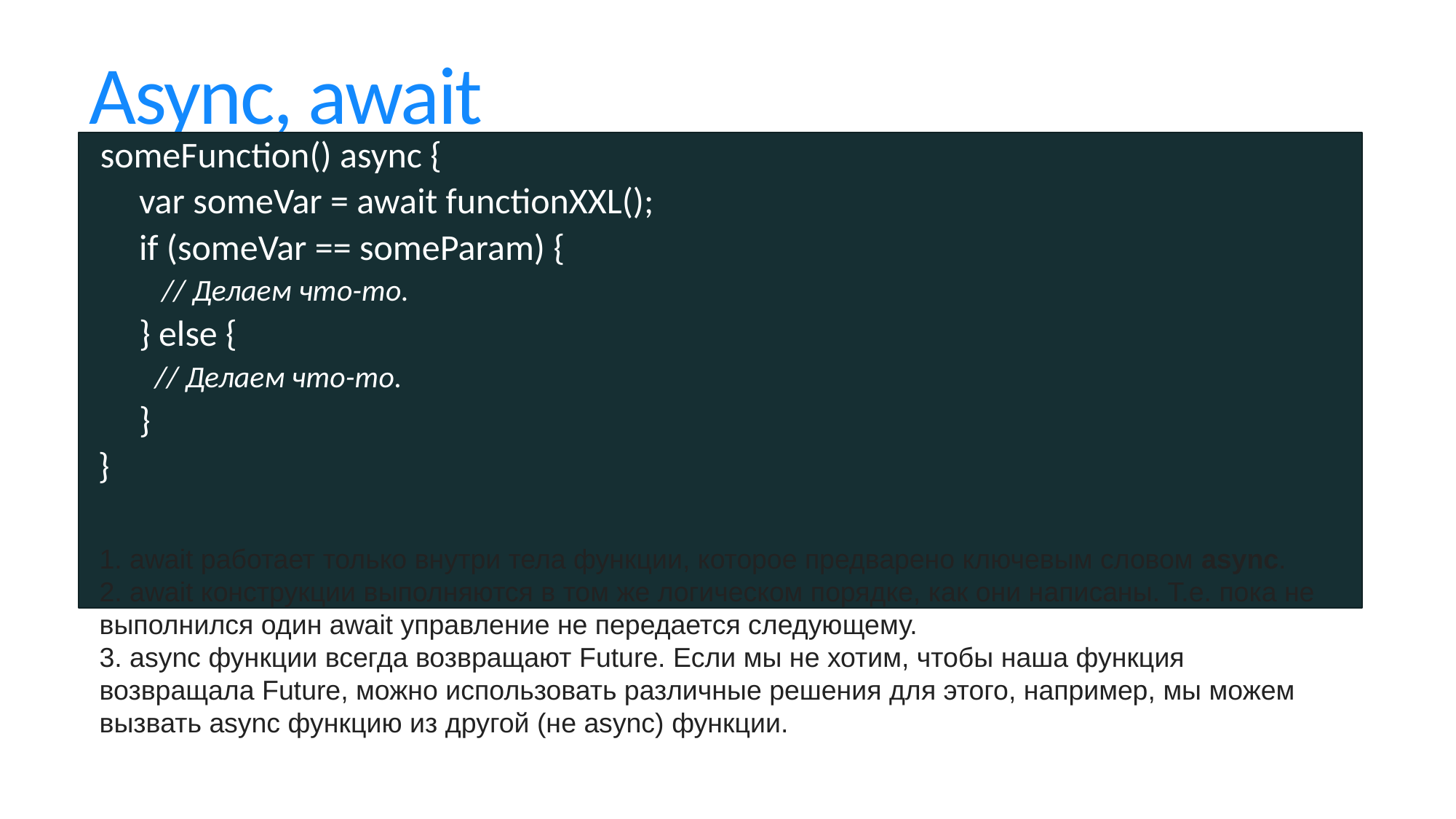

# Async, await
someFunction() async {
 var someVar = await functionXXL();
 if (someVar == someParam) {
 // Делаем что-то.
 } else {
// Делаем что-то.
 }
 }
1. await работает только внутри тела функции, которое предварено ключевым словом async.
2. await конструкции выполняются в том же логическом порядке, как они написаны. Т.е. пока не выполнился один await управление не передается следующему.
3. async функции всегда возвращают Future. Если мы не хотим, чтобы наша функция возвращала Future, можно использовать различные решения для этого, например, мы можем вызвать async функцию из другой (не async) функции.